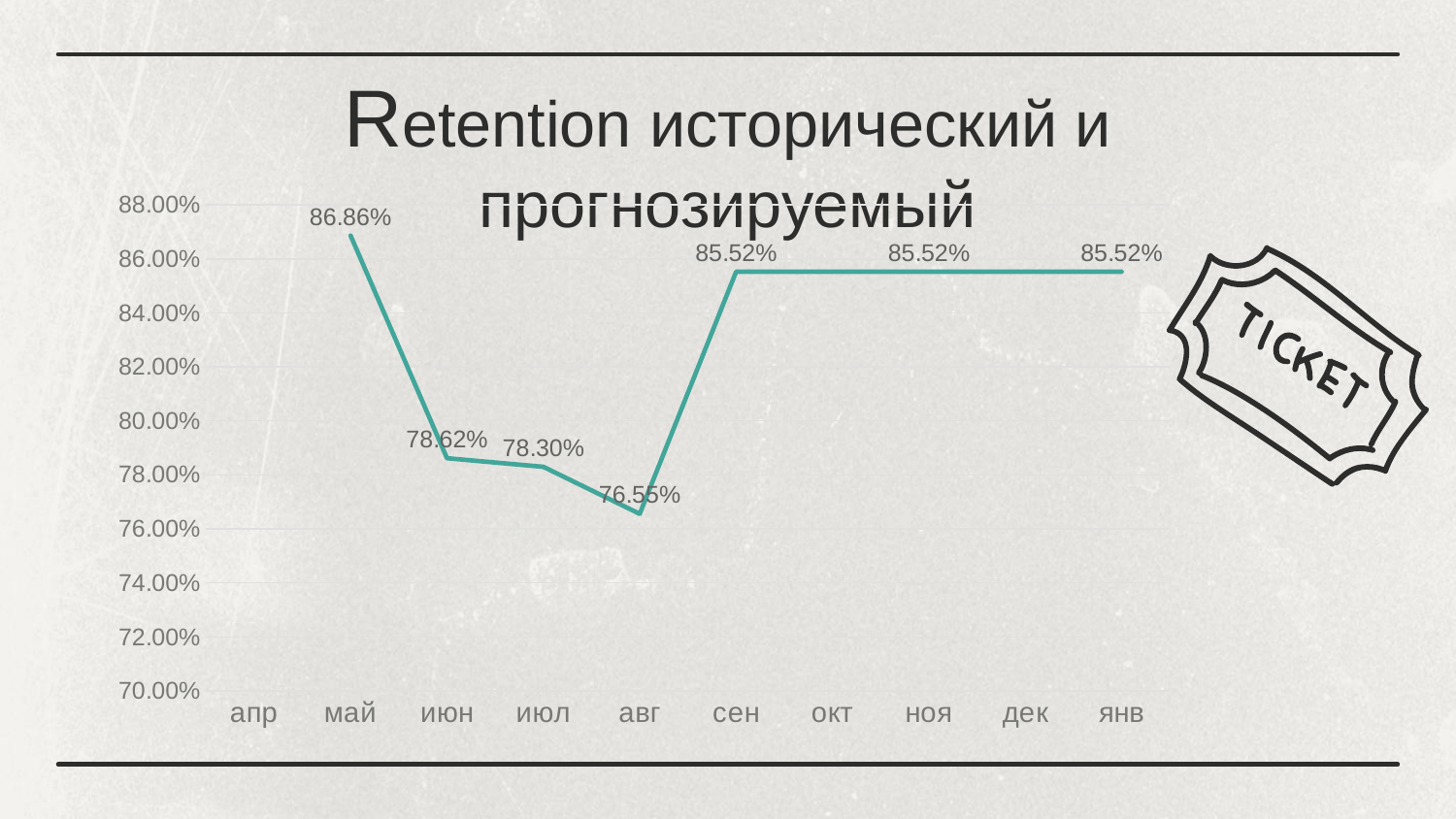

# Retention исторический и прогнозируемый

### Chart

| Category | Retention |
|---|---|
| апр | None |
| май | 0.8686271864370038 |
| июн | 0.7861606758690689 |
| июл | 0.7829812317255962 |
| авг | 0.7655348464667058 |
| сен | 0.855242197669904 |
| окт | 0.855242197669904 |
| ноя | 0.855242197669904 |
| дек | 0.855242197669904 |
| янв | 0.855242197669904 |